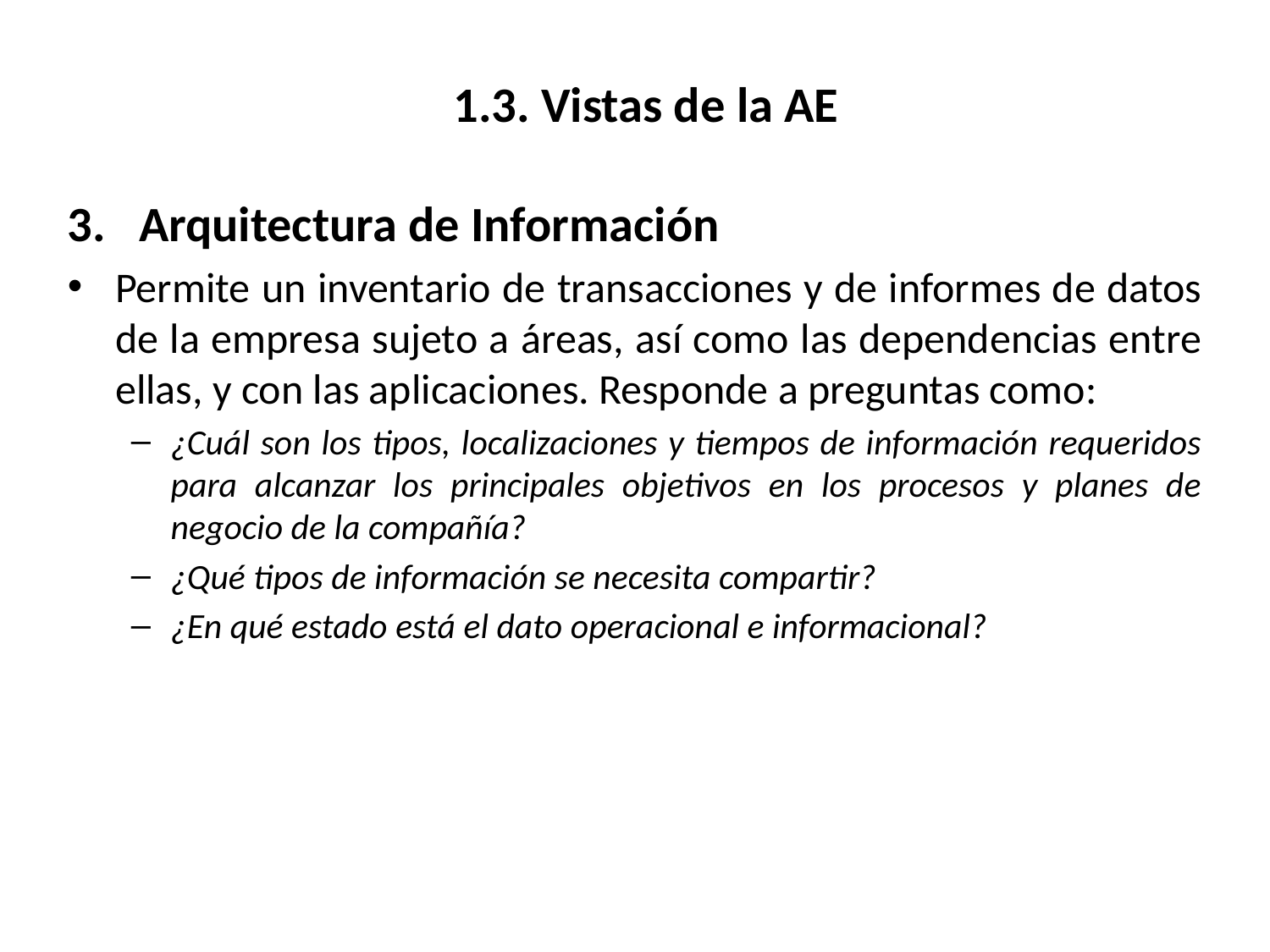

# 1.3. Vistas de la AE
Arquitectura de Información
Permite un inventario de transacciones y de informes de datos de la empresa sujeto a áreas, así como las dependencias entre ellas, y con las aplicaciones. Responde a preguntas como:
¿Cuál son los tipos, localizaciones y tiempos de información requeridos para alcanzar los principales objetivos en los procesos y planes de negocio de la compañía?
¿Qué tipos de información se necesita compartir?
¿En qué estado está el dato operacional e informacional?